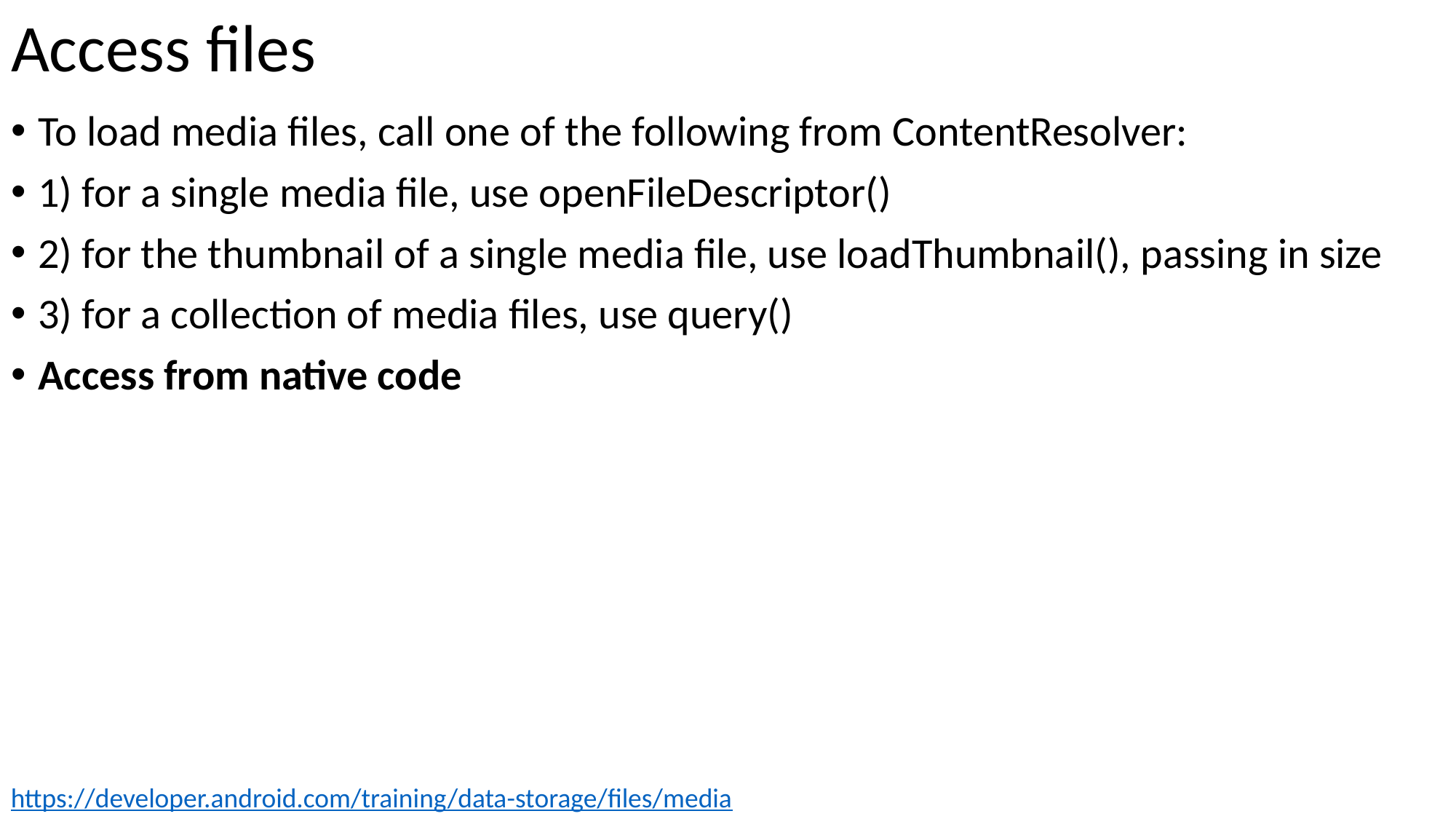

# Access files
To load media files, call one of the following from ContentResolver:
1) for a single media file, use openFileDescriptor()
2) for the thumbnail of a single media file, use loadThumbnail(), passing in size
3) for a collection of media files, use query()
Access from native code
https://developer.android.com/training/data-storage/files/media